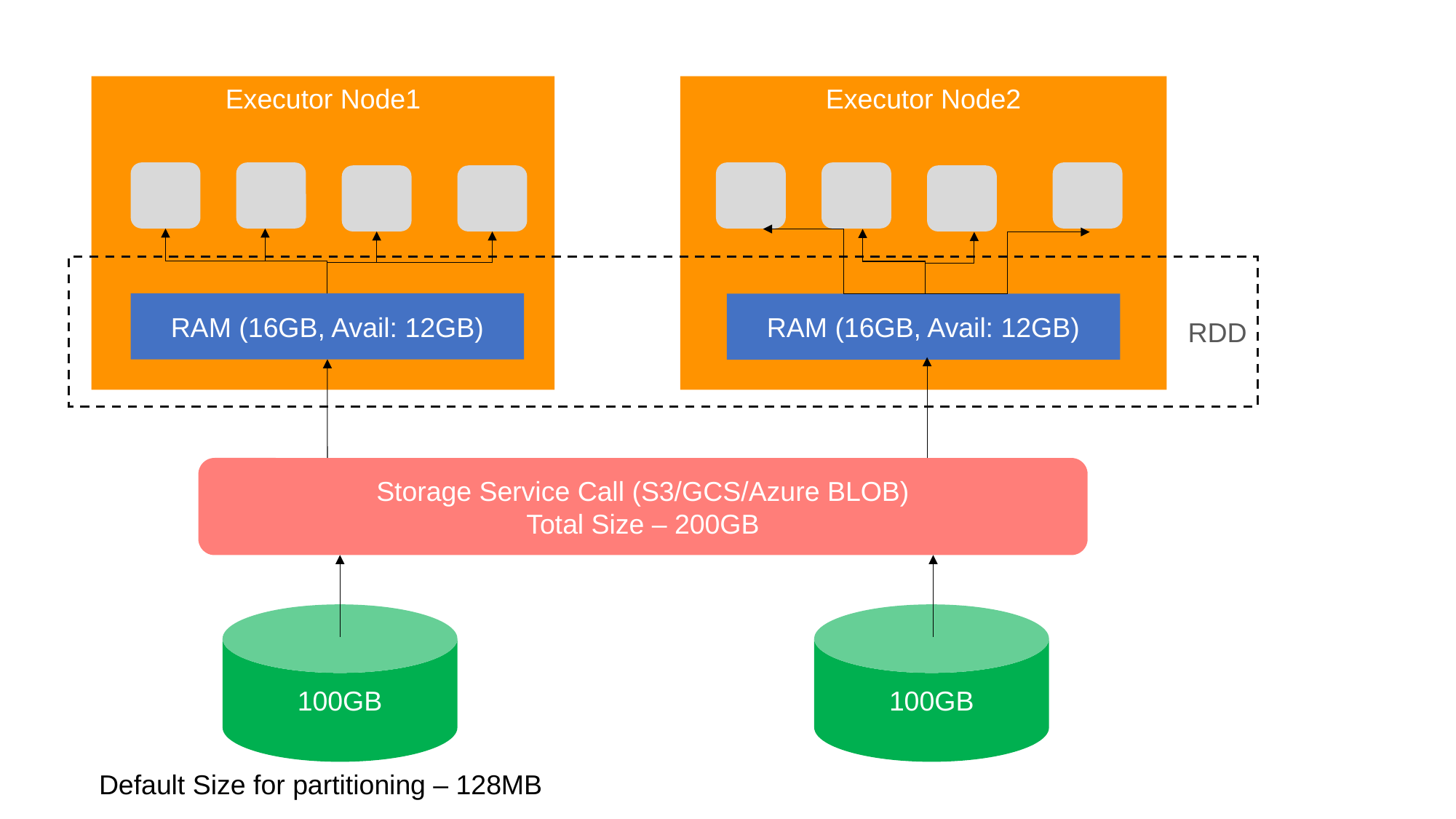

Executor Node1
Executor Node2

RDD
RAM (16GB, Avail: 12GB)
RAM (16GB, Avail: 12GB)
Storage Service Call (S3/GCS/Azure BLOB)
Total Size – 200GB
100GB
100GB
Default Size for partitioning – 128MB